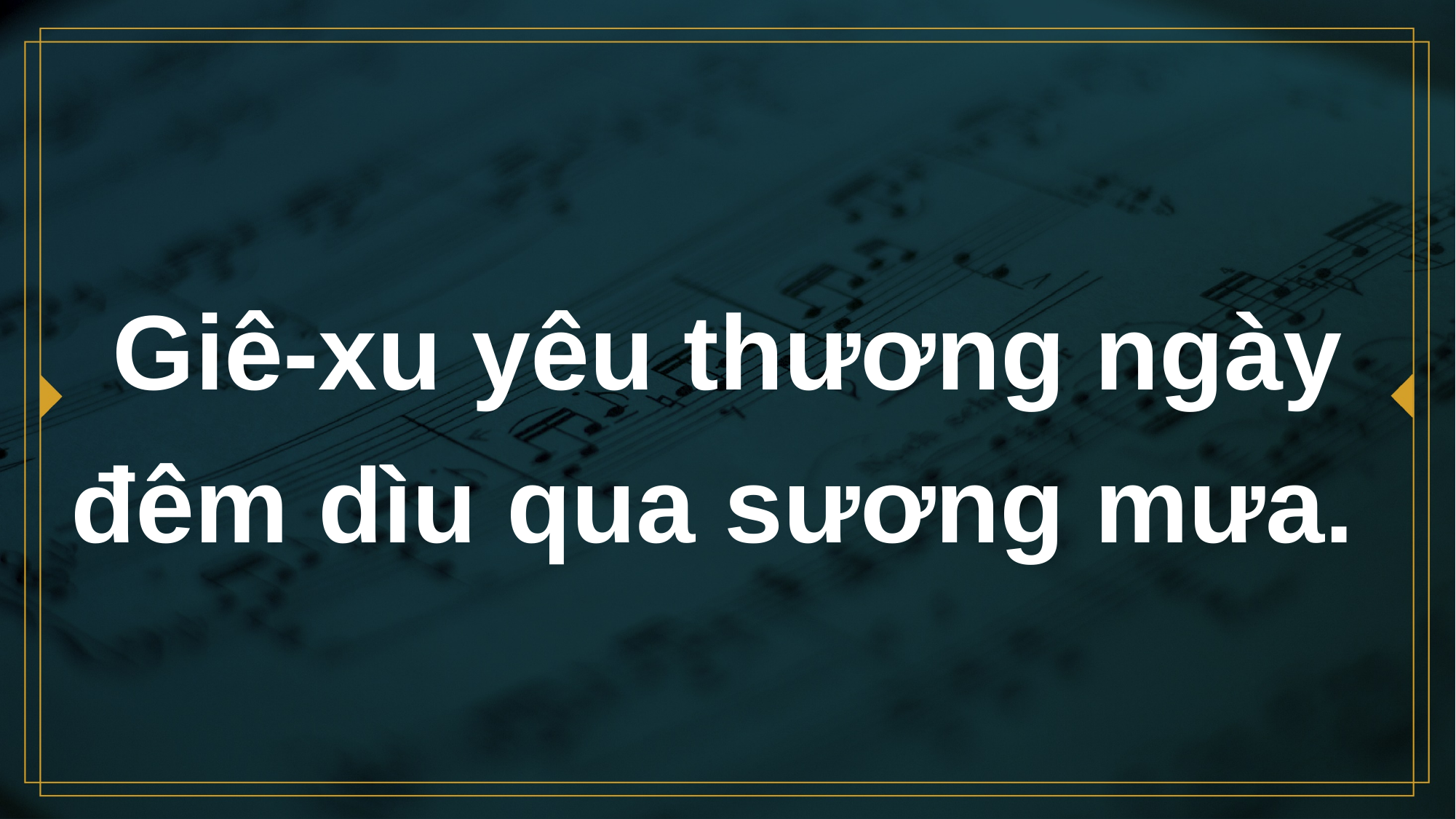

# Giê-xu yêu thương ngày đêm dìu qua sương mưa.